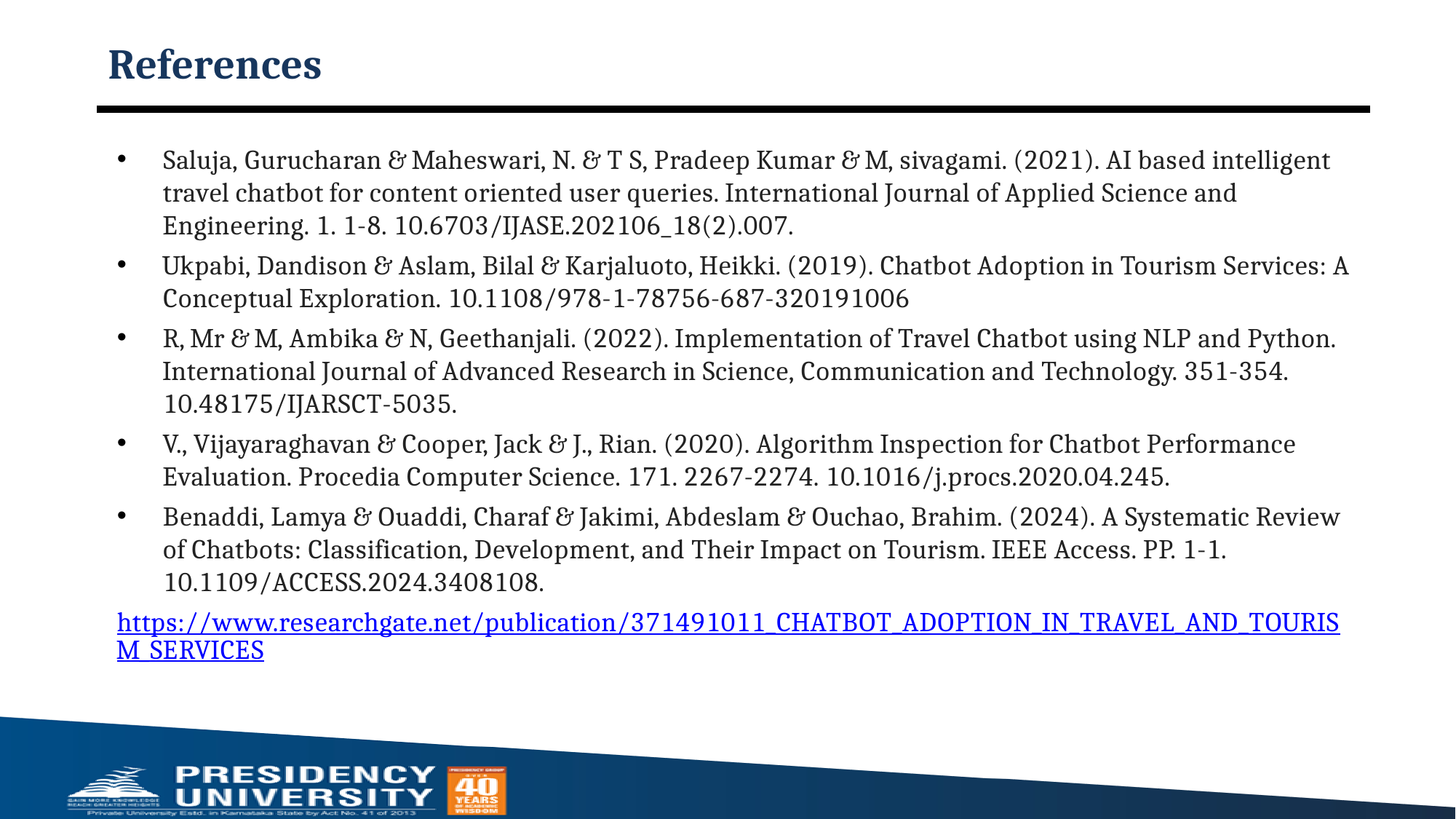

# References
Saluja, Gurucharan & Maheswari, N. & T S, Pradeep Kumar & M, sivagami. (2021). AI based intelligent travel chatbot for content oriented user queries. International Journal of Applied Science and Engineering. 1. 1-8. 10.6703/IJASE.202106_18(2).007.
Ukpabi, Dandison & Aslam, Bilal & Karjaluoto, Heikki. (2019). Chatbot Adoption in Tourism Services: A Conceptual Exploration. 10.1108/978-1-78756-687-320191006
R, Mr & M, Ambika & N, Geethanjali. (2022). Implementation of Travel Chatbot using NLP and Python. International Journal of Advanced Research in Science, Communication and Technology. 351-354. 10.48175/IJARSCT-5035.
V., Vijayaraghavan & Cooper, Jack & J., Rian. (2020). Algorithm Inspection for Chatbot Performance Evaluation. Procedia Computer Science. 171. 2267-2274. 10.1016/j.procs.2020.04.245.
Benaddi, Lamya & Ouaddi, Charaf & Jakimi, Abdeslam & Ouchao, Brahim. (2024). A Systematic Review of Chatbots: Classification, Development, and Their Impact on Tourism. IEEE Access. PP. 1-1. 10.1109/ACCESS.2024.3408108.
https://www.researchgate.net/publication/371491011_CHATBOT_ADOPTION_IN_TRAVEL_AND_TOURISM_SERVICES